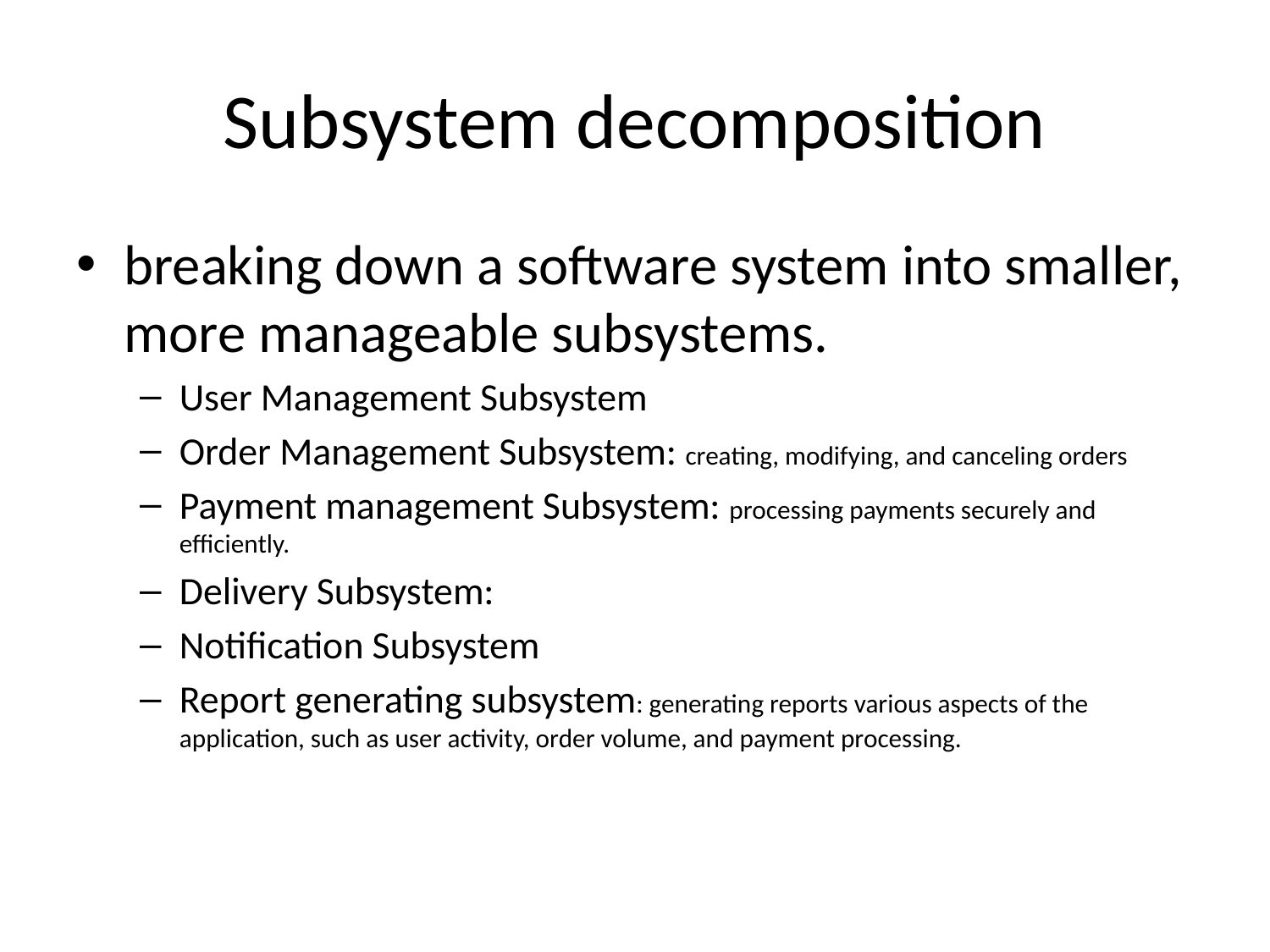

# Subsystem decomposition
breaking down a software system into smaller, more manageable subsystems.
User Management Subsystem
Order Management Subsystem: creating, modifying, and canceling orders
Payment management Subsystem: processing payments securely and efficiently.
Delivery Subsystem:
Notification Subsystem
Report generating subsystem: generating reports various aspects of the application, such as user activity, order volume, and payment processing.